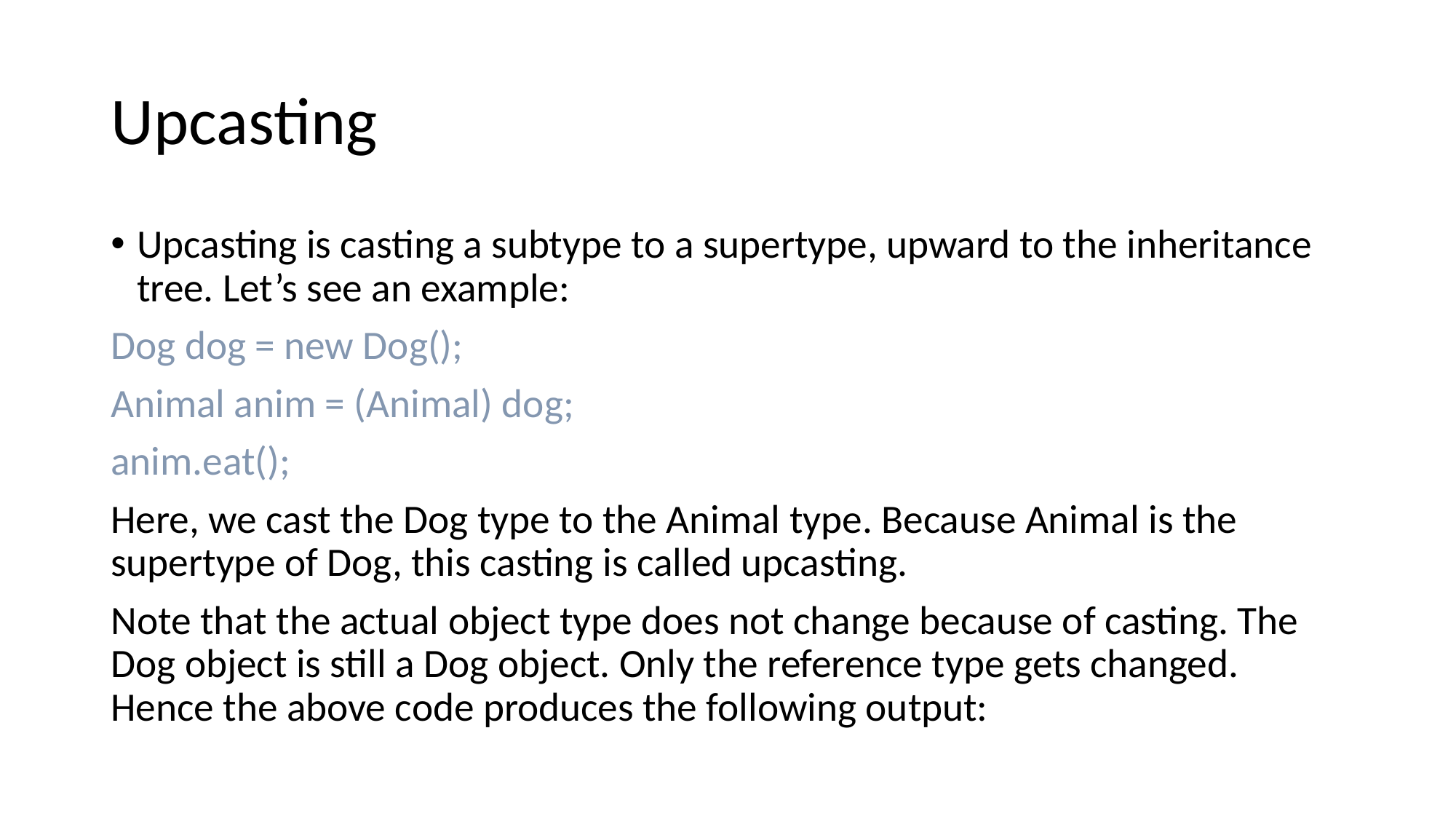

# Upcasting
Upcasting is casting a subtype to a supertype, upward to the inheritance tree. Let’s see an example:
Dog dog = new Dog();
Animal anim = (Animal) dog;
anim.eat();
Here, we cast the Dog type to the Animal type. Because Animal is the supertype of Dog, this casting is called upcasting.
Note that the actual object type does not change because of casting. The Dog object is still a Dog object. Only the reference type gets changed. Hence the above code produces the following output: